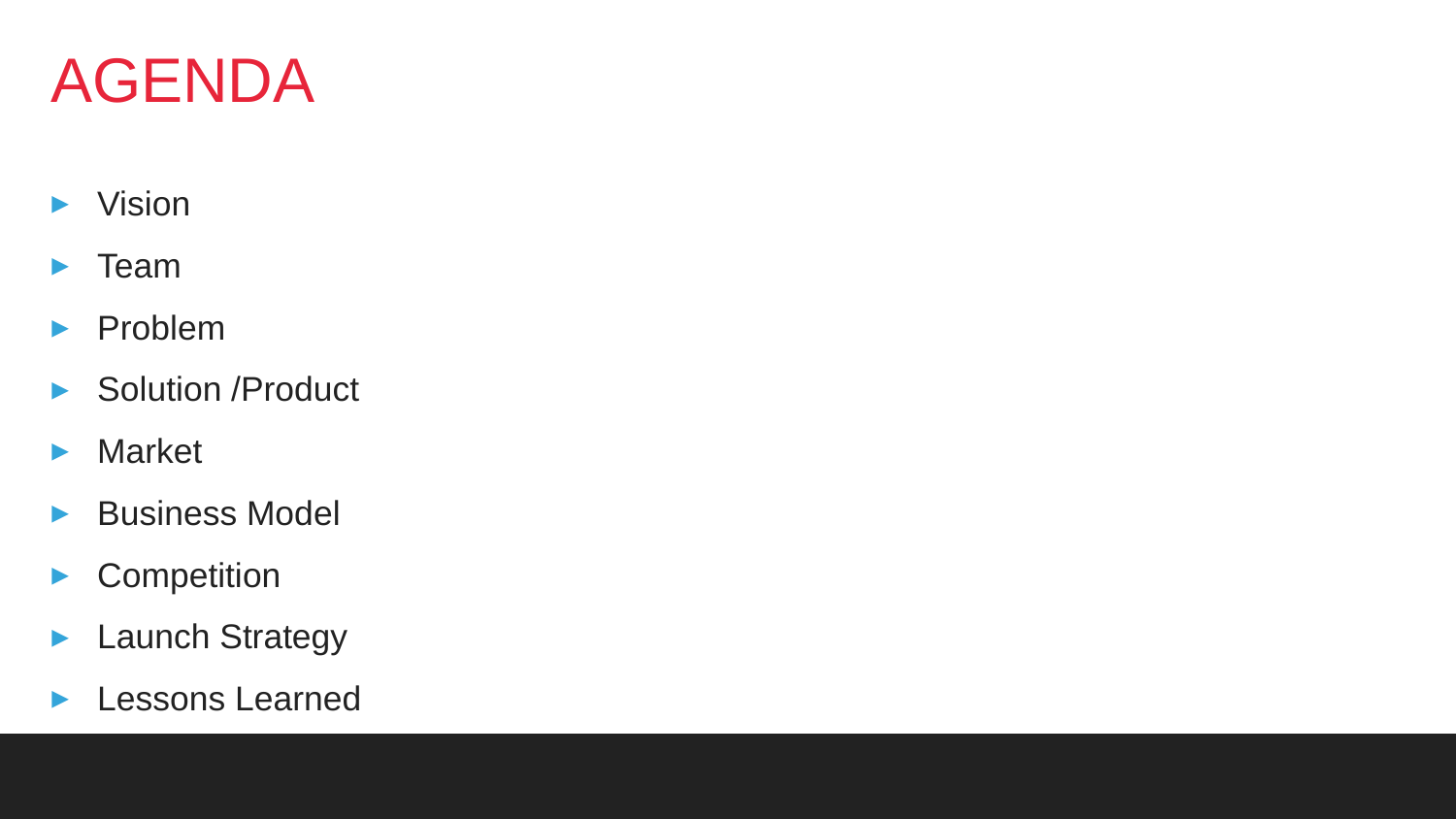

# AGENDA
Vision
Team
Problem
Solution /Product
Market
Business Model
Competition
Launch Strategy
Lessons Learned